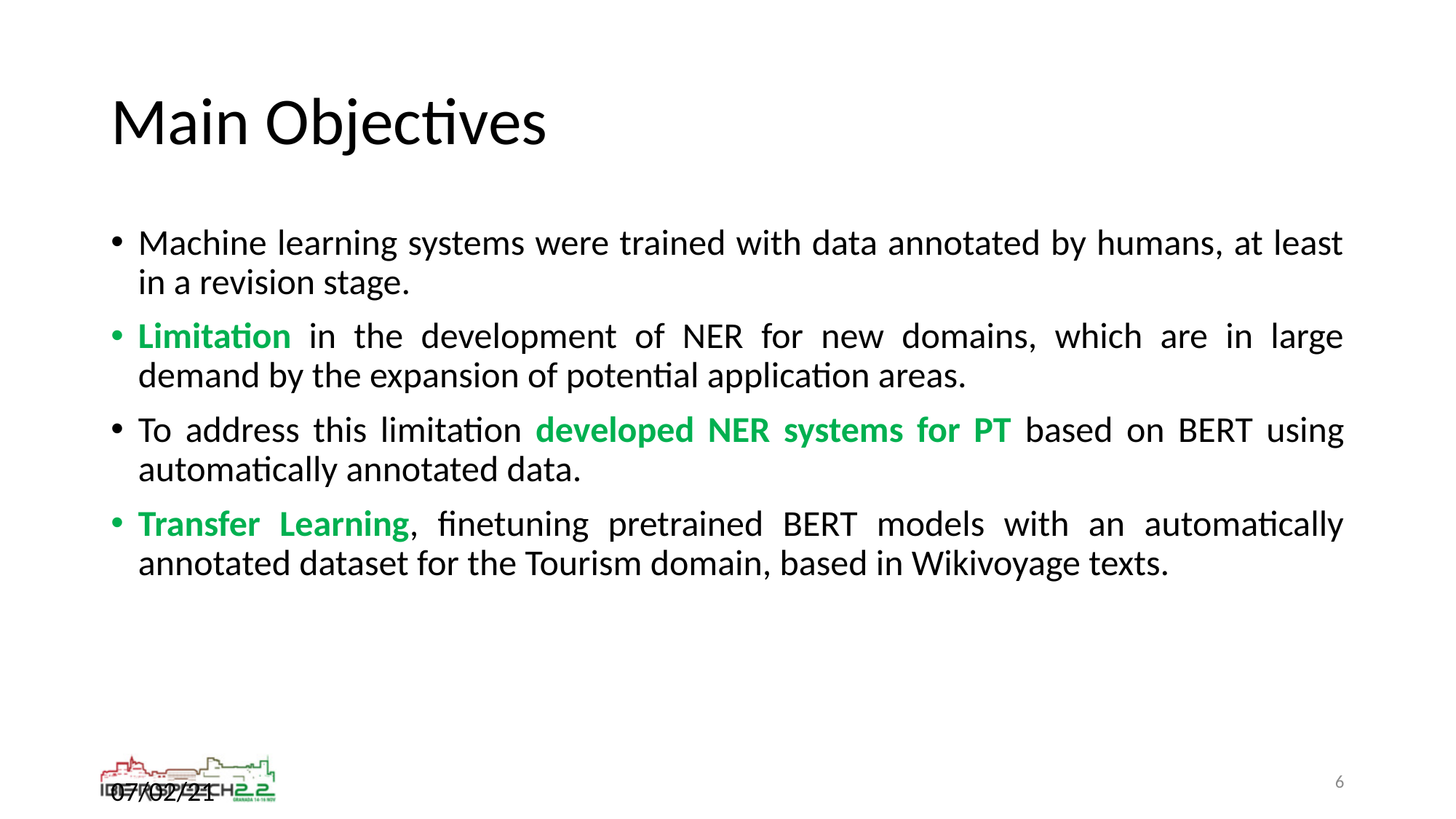

# Main Objectives
Machine learning systems were trained with data annotated by humans, at least in a revision stage.
Limitation in the development of NER for new domains, which are in large demand by the expansion of potential application areas.
To address this limitation developed NER systems for PT based on BERT using automatically annotated data.
Transfer Learning, finetuning pretrained BERT models with an automatically annotated dataset for the Tourism domain, based in Wikivoyage texts.
6
07/02/21